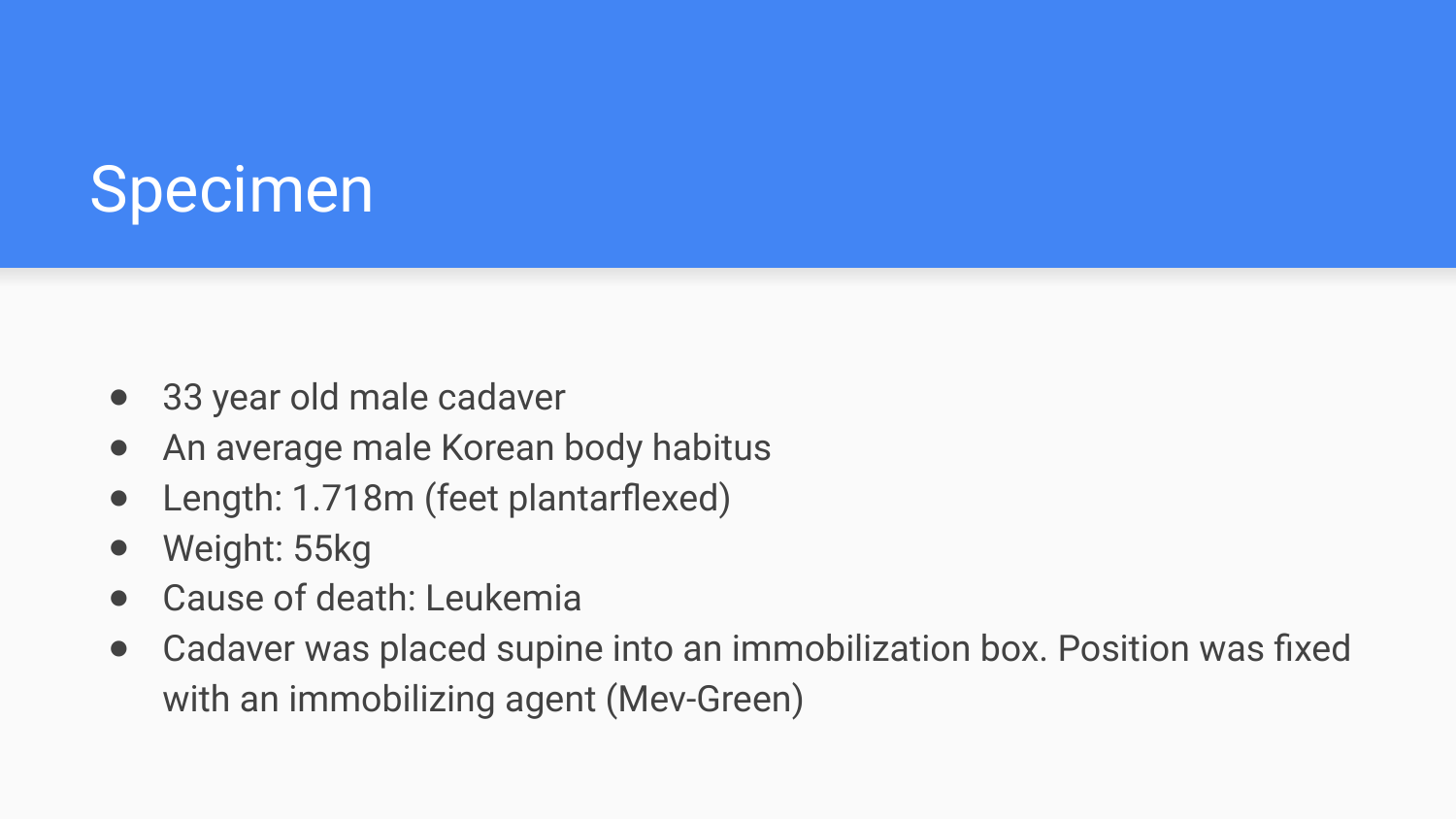

# Specimen
33 year old male cadaver
An average male Korean body habitus
Length: 1.718m (feet plantarflexed)
Weight: 55kg
Cause of death: Leukemia
Cadaver was placed supine into an immobilization box. Position was fixed with an immobilizing agent (Mev-Green)